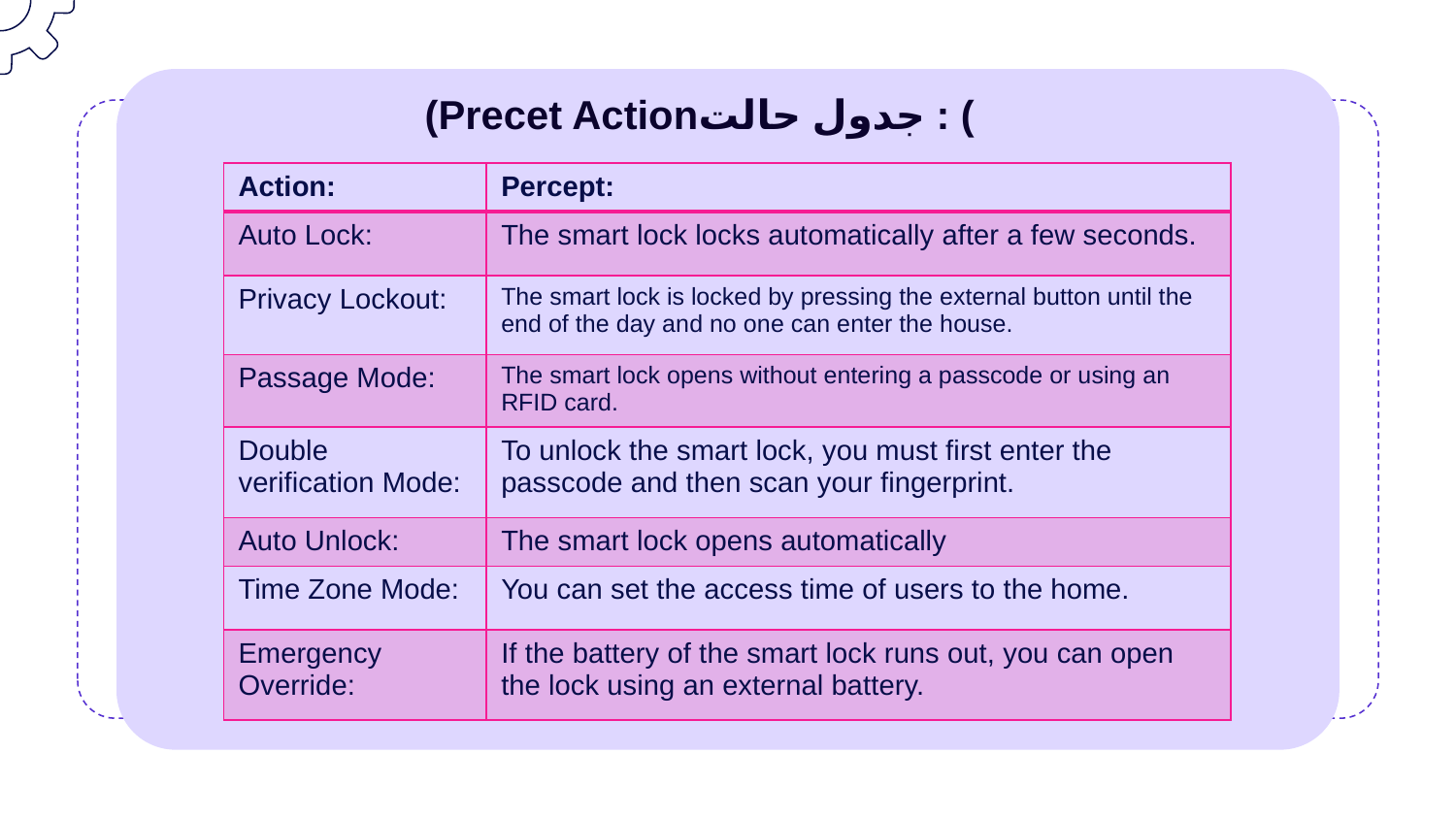

(Precet Actionجدول حالت : (

| Action: | Percept: |
| --- | --- |
| Auto Lock: | The smart lock locks automatically after a few seconds. |
| Privacy Lockout: | The smart lock is locked by pressing the external button until the end of the day and no one can enter the house. |
| Passage Mode: | The smart lock opens without entering a passcode or using an RFID card. |
| Double verification Mode: | To unlock the smart lock, you must first enter the passcode and then scan your fingerprint. |
| Auto Unlock: | The smart lock opens automatically |
| Time Zone Mode: | You can set the access time of users to the home. |
| Emergency Override: | If the battery of the smart lock runs out, you can open the lock using an external battery. |